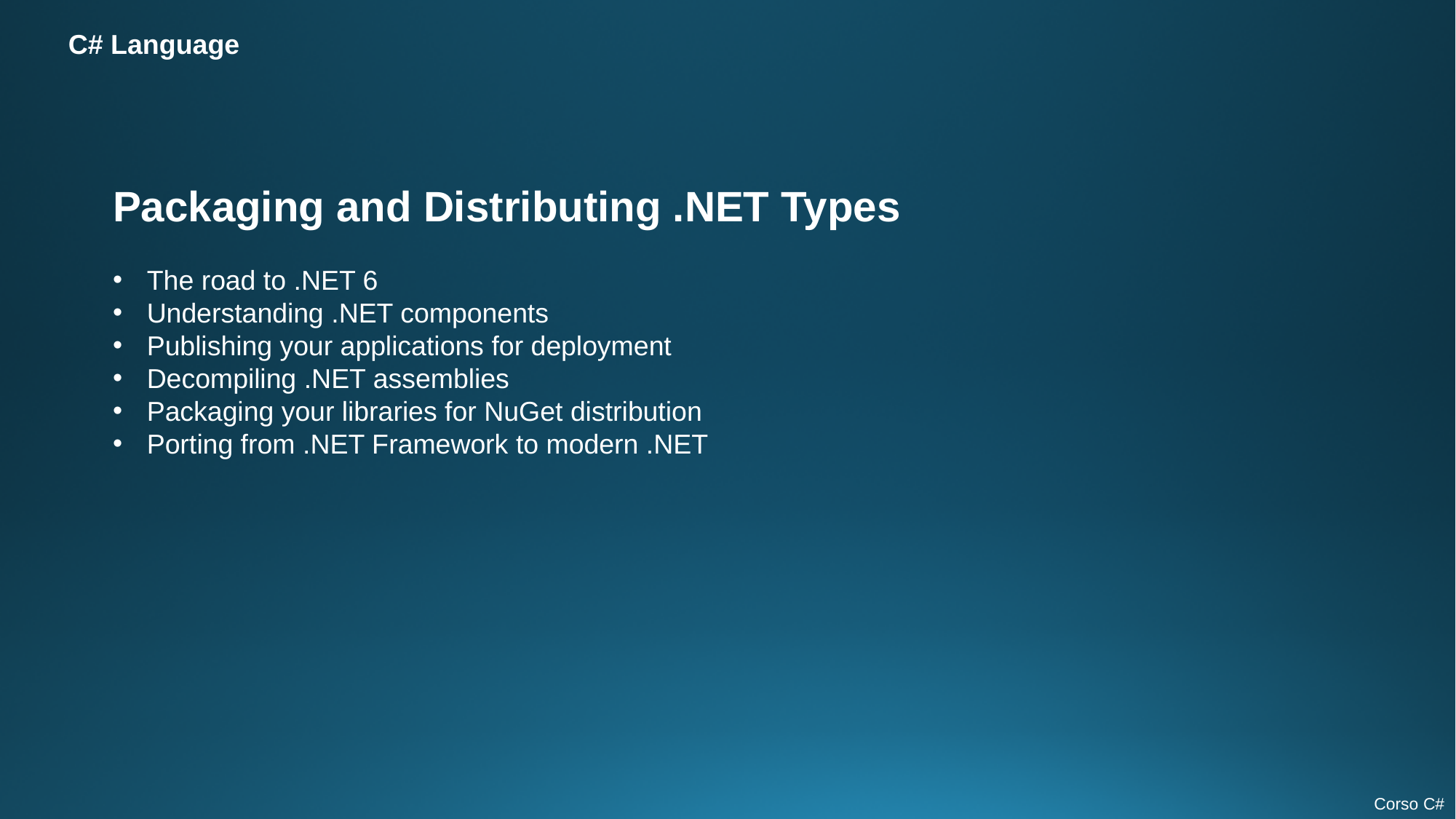

C# Language
Packaging and Distributing .NET Types

The road to .NET 6
Understanding .NET components
Publishing your applications for deployment
Decompiling .NET assemblies
Packaging your libraries for NuGet distribution
Porting from .NET Framework to modern .NET
Corso C#